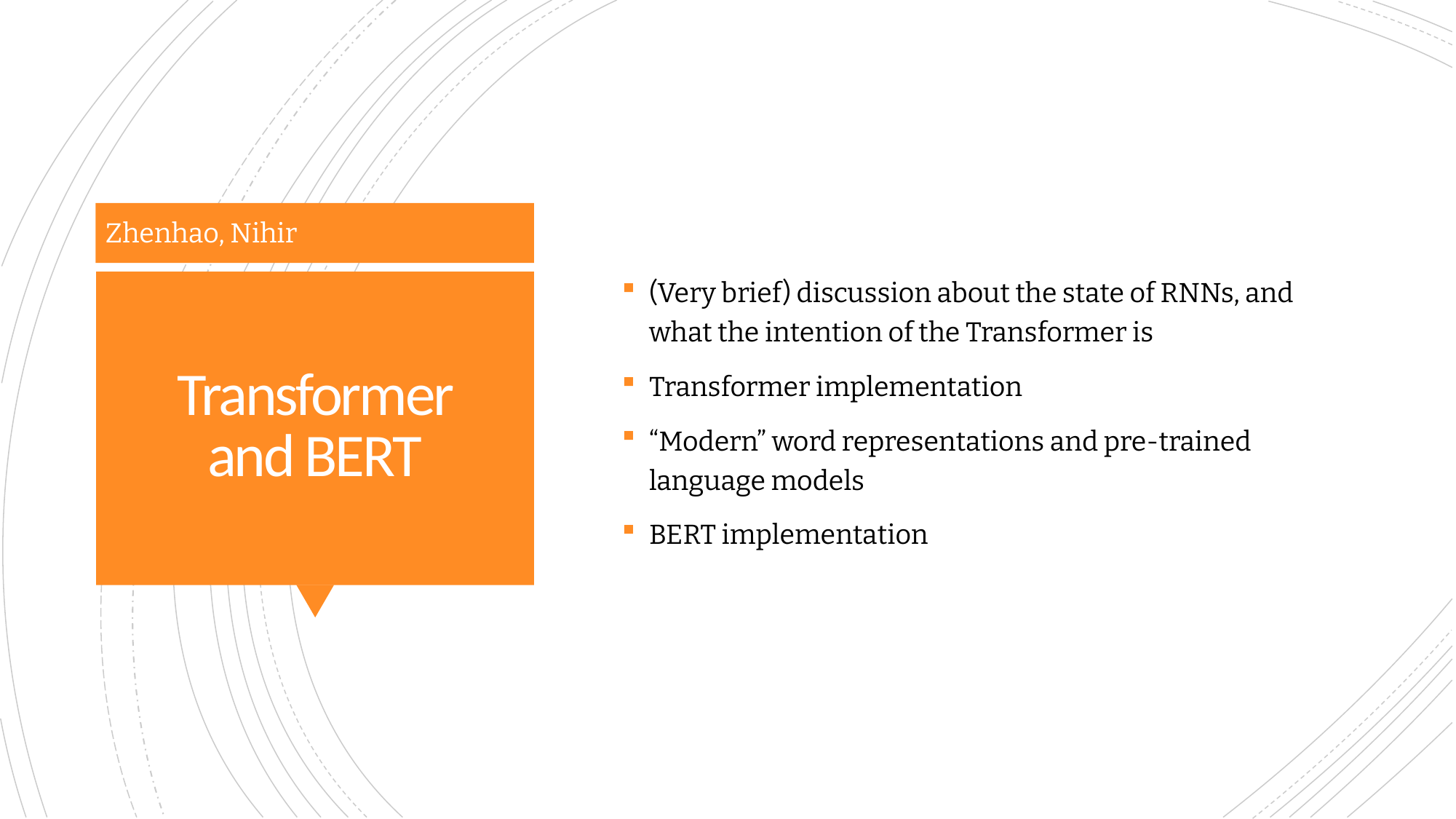

(Very brief) discussion about the state of RNNs, and what the intention of the Transformer is
Transformer implementation
“Modern” word representations and pre-trained language models
BERT implementation
Zhenhao, Nihir
# Transformer and BERT